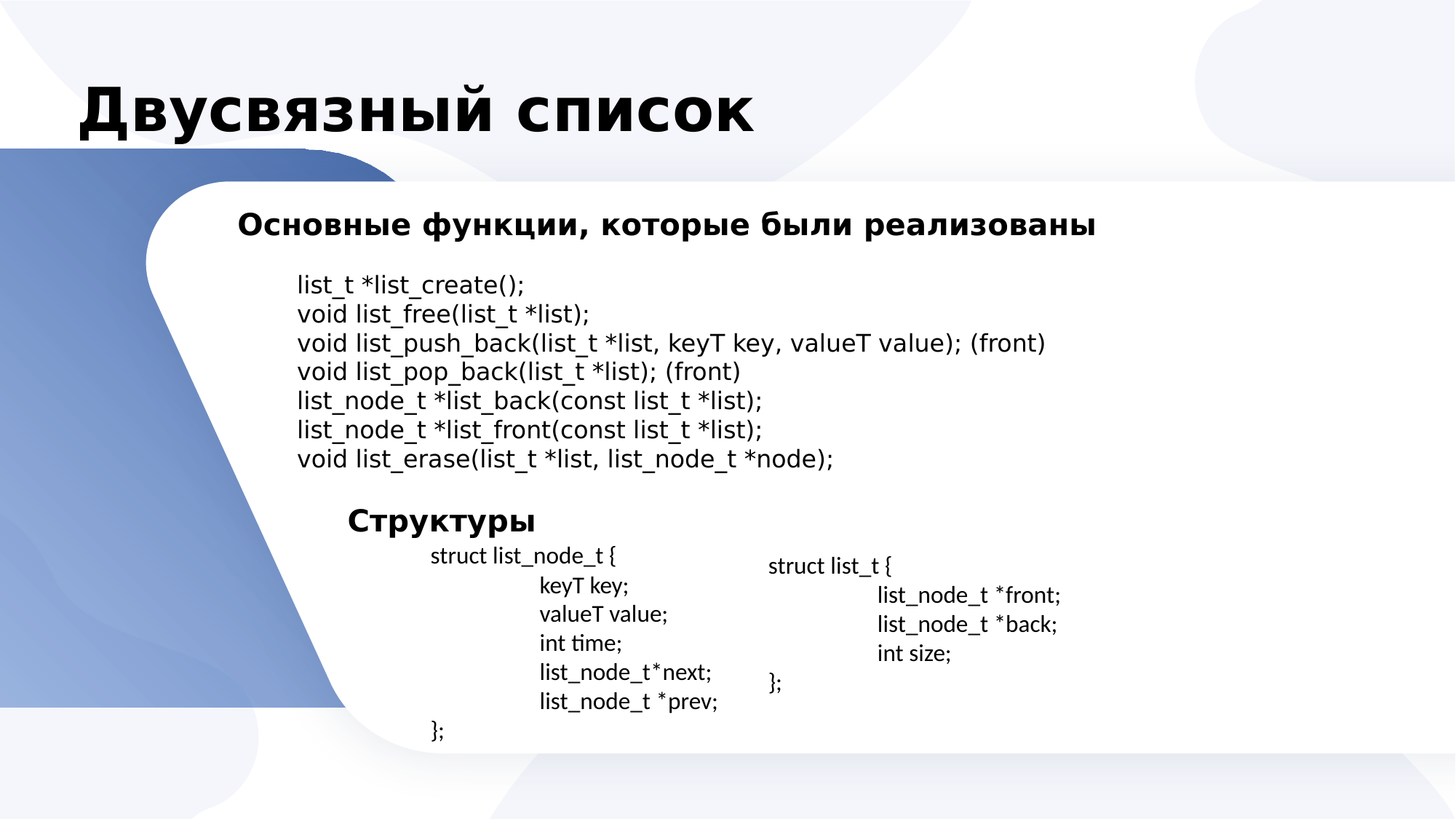

Двусвязный список

Основные функции, которые были реализованы
list_t *list_create();
void list_free(list_t *list);
void list_push_back(list_t *list, keyT key, valueT value); (front)
void list_pop_back(list_t *list); (front)
list_node_t *list_back(const list_t *list);
list_node_t *list_front(const list_t *list);
void list_erase(list_t *list, list_node_t *node);
Структуры
struct list_node_t {
	keyT key;
	valueT value;
	int time;
	list_node_t*next;
	list_node_t *prev;
};
struct list_t {
	list_node_t *front;
	list_node_t *back;
	int size;
};